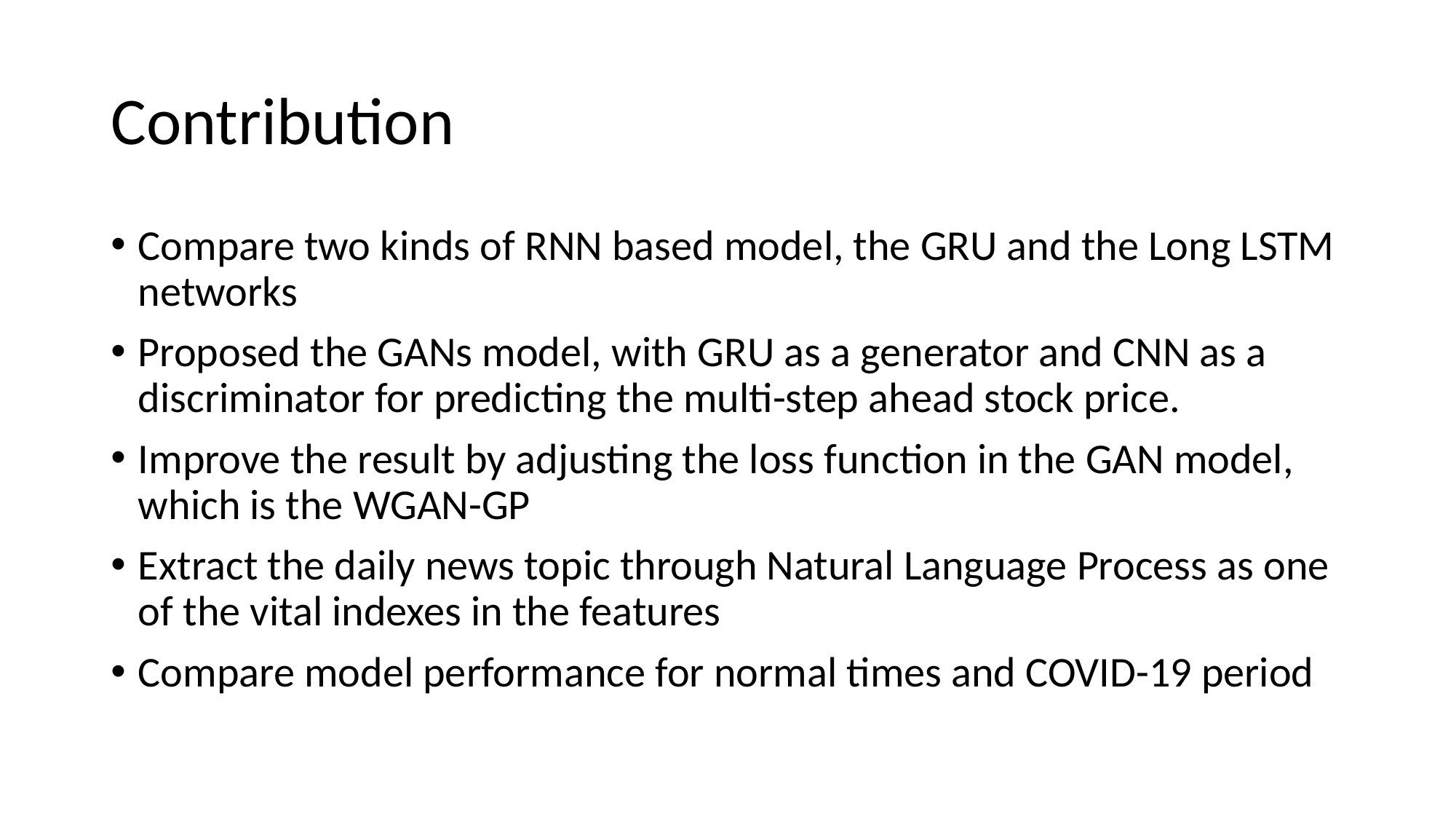

# Contribution
Compare two kinds of RNN based model, the GRU and the Long LSTM networks
Proposed the GANs model, with GRU as a generator and CNN as a discriminator for predicting the multi-step ahead stock price.
Improve the result by adjusting the loss function in the GAN model, which is the WGAN-GP
Extract the daily news topic through Natural Language Process as one of the vital indexes in the features
Compare model performance for normal times and COVID-19 period